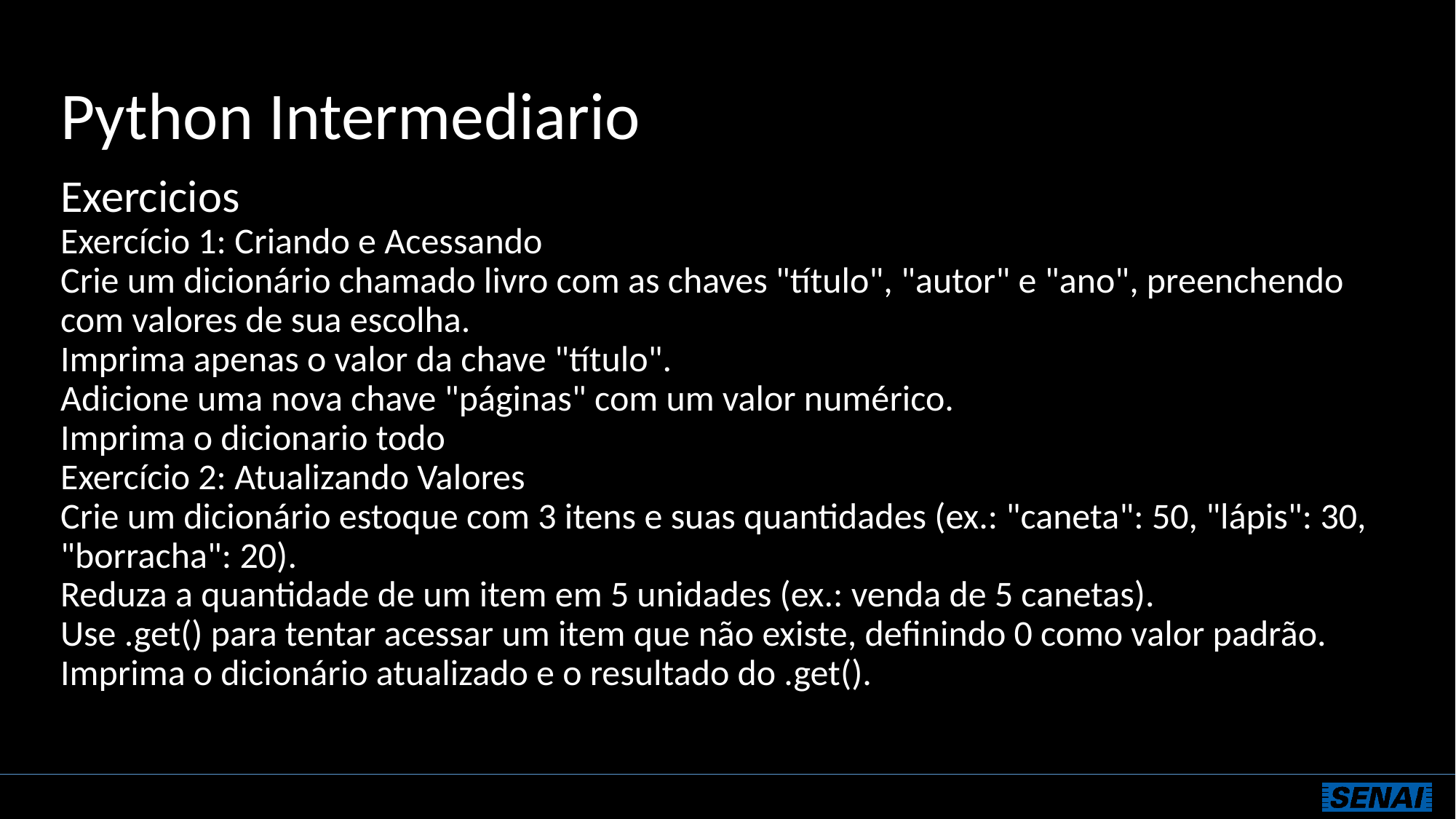

# Python Intermediario

Exercicios
Exercício 1: Criando e Acessando
Crie um dicionário chamado livro com as chaves "título", "autor" e "ano", preenchendo com valores de sua escolha.
Imprima apenas o valor da chave "título".
Adicione uma nova chave "páginas" com um valor numérico.
Imprima o dicionario todo
Exercício 2: Atualizando Valores
Crie um dicionário estoque com 3 itens e suas quantidades (ex.: "caneta": 50, "lápis": 30, "borracha": 20).
Reduza a quantidade de um item em 5 unidades (ex.: venda de 5 canetas).
Use .get() para tentar acessar um item que não existe, definindo 0 como valor padrão.
Imprima o dicionário atualizado e o resultado do .get().